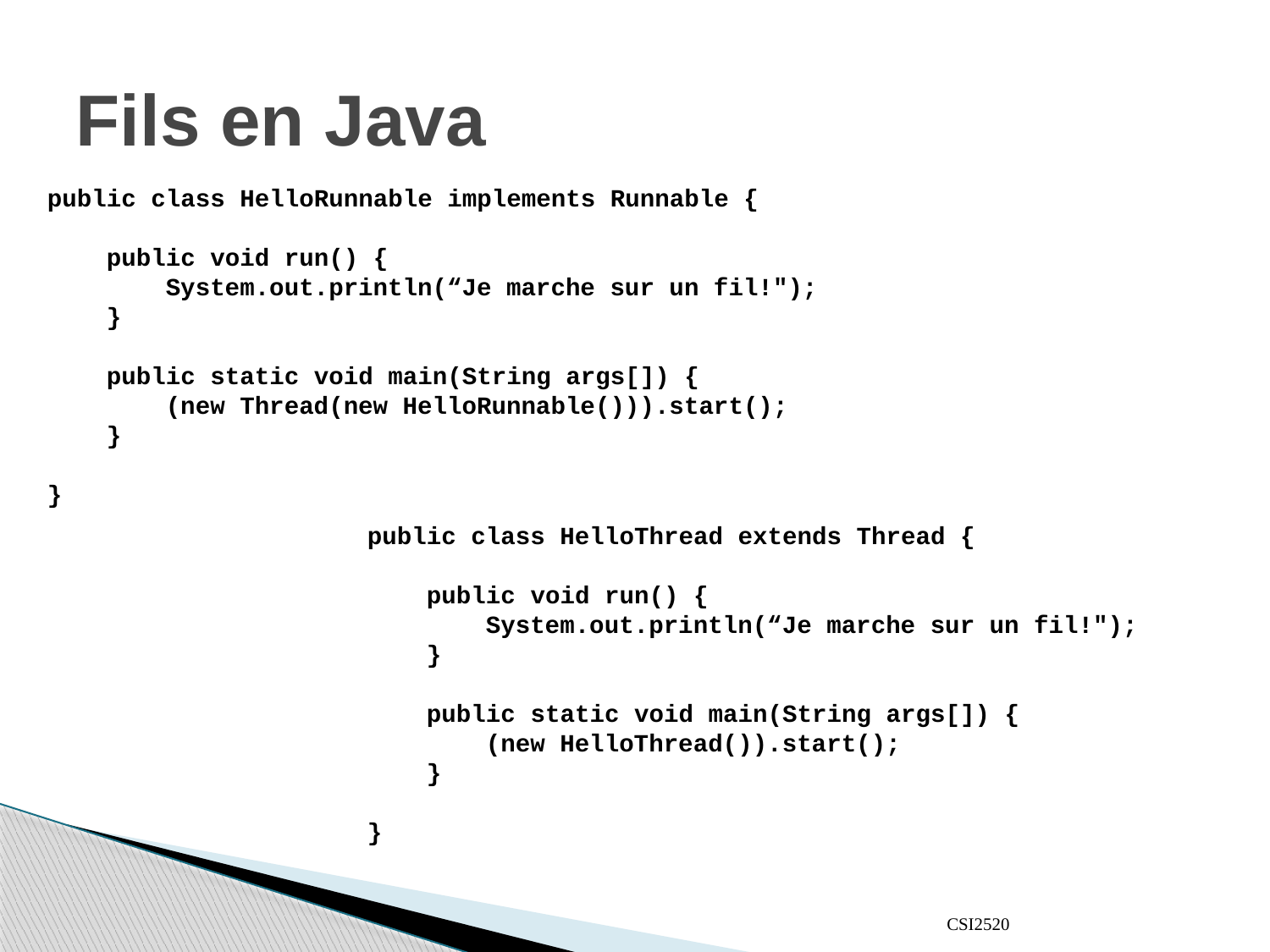

# Fils en Java
public class HelloRunnable implements Runnable {

    public void run() {
        System.out.println(“Je marche sur un fil!");
    }

    public static void main(String args[]) {
        (new Thread(new HelloRunnable())).start();
    }

}
public class HelloThread extends Thread {

    public void run() {
        System.out.println(“Je marche sur un fil!");
    }

    public static void main(String args[]) {
        (new HelloThread()).start();
    }

}
CSI2520